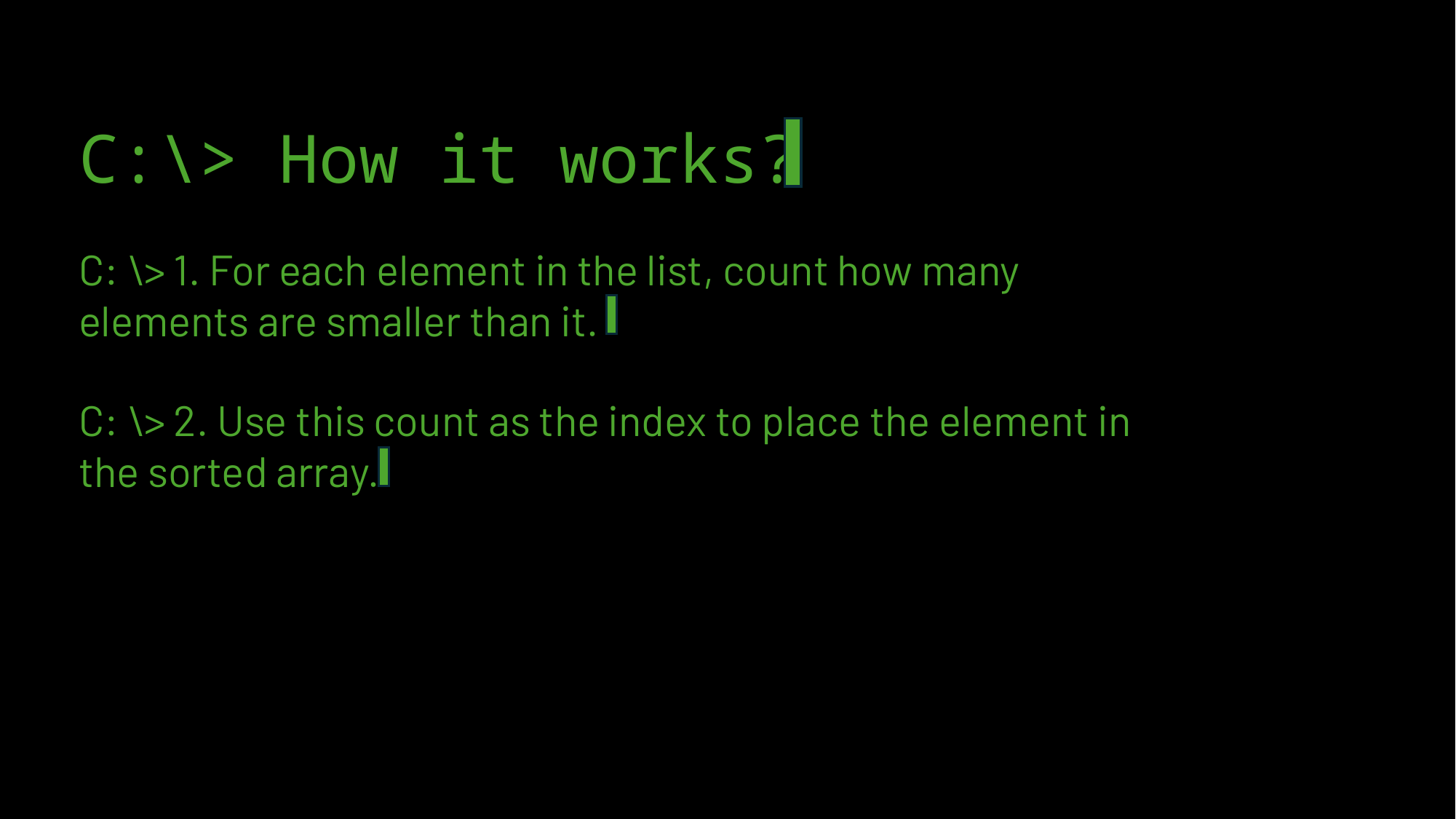

Enumeration Sort
C:\> How it works?

C: \> 1. For each element in the list, count how many elements are smaller than it.

C: \> 2. Use this count as the index to place the element in the sorted array.

A simple but inefficient sorting algorithm